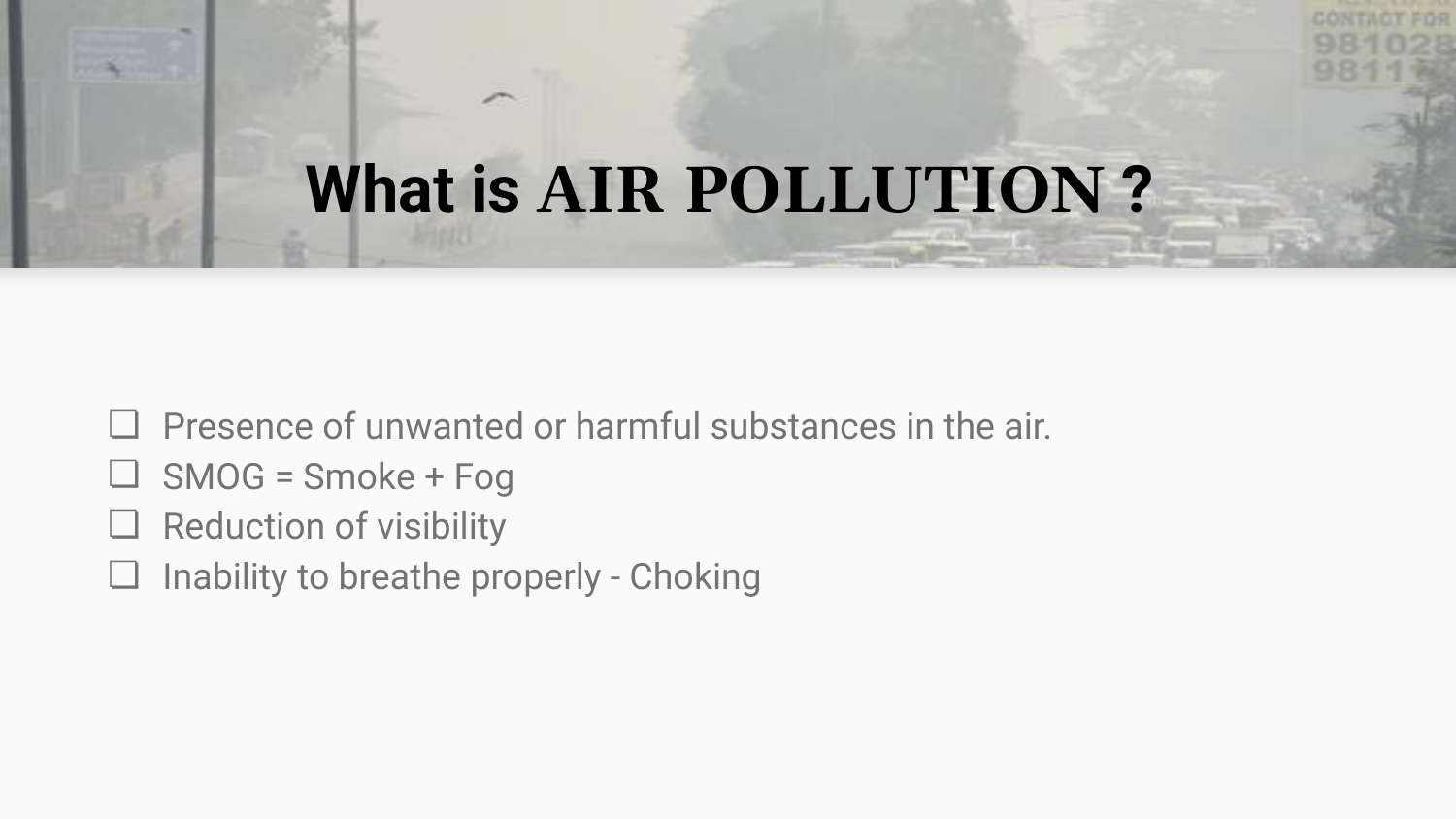

# What is AIR POLLUTION ?

Presence of unwanted or harmful substances in the air.
SMOG = Smoke + Fog
Reduction of visibility
Inability to breathe properly - Choking